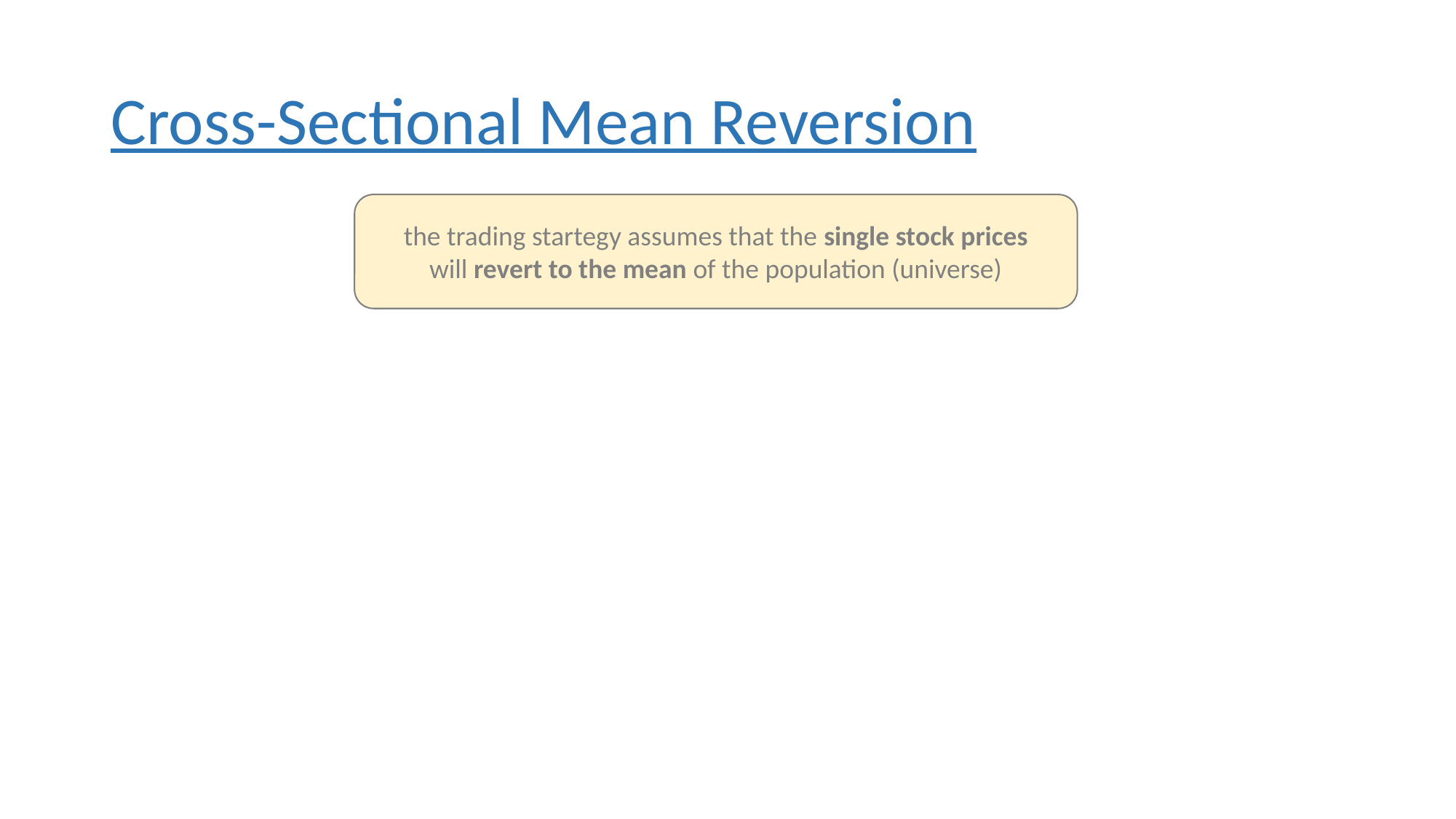

# Cross-Sectional Mean Reversion
the trading startegy assumes that the single stock prices
will revert to the mean of the population (universe)